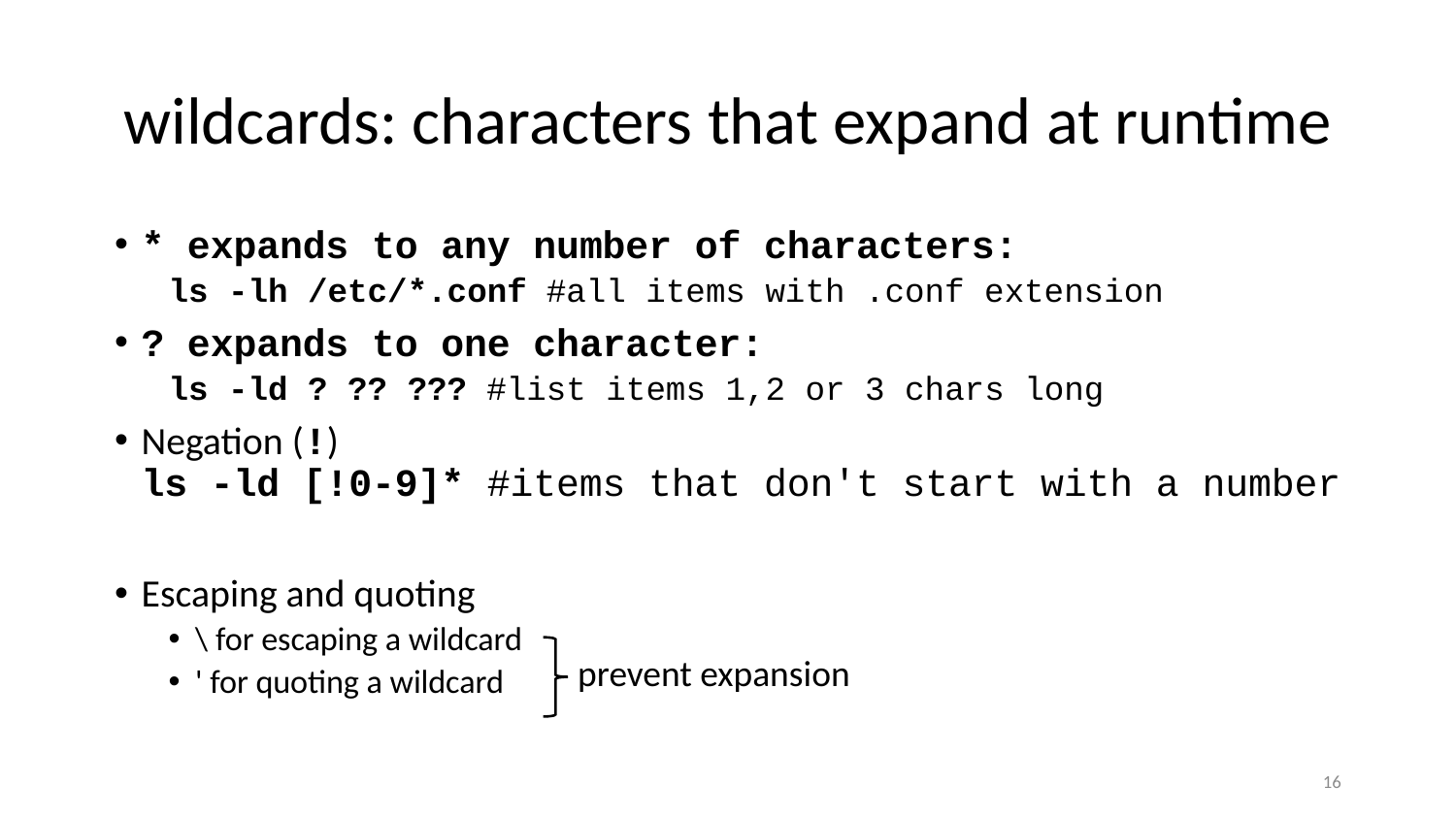

# wildcards: characters that expand at runtime
* expands to any number of characters:
ls -lh /etc/*.conf #all items with .conf extension
? expands to one character:
ls -ld ? ?? ??? #list items 1,2 or 3 chars long
Negation (!)
ls -ld [!0-9]* #items that don't start with a number

Escaping and quoting
\ for escaping a wildcard
' for quoting a wildcard

prevent expansion
16